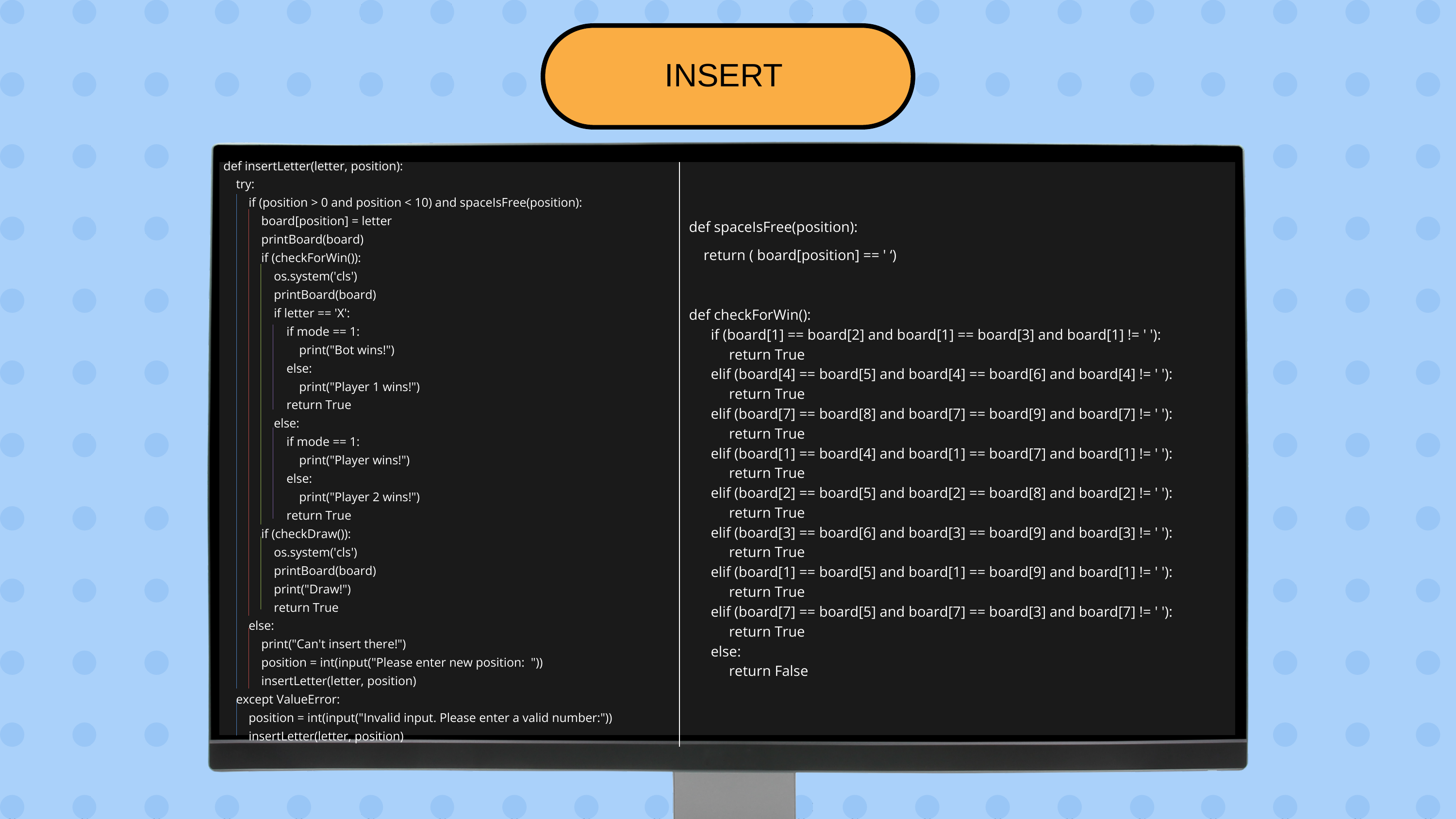

INSERT

def insertLetter(letter, position):
    try:
        if (position > 0 and position < 10) and spaceIsFree(position):
            board[position] = letter
            printBoard(board)
            if (checkForWin()):
                os.system('cls')
                printBoard(board)
                if letter == 'X':
                    if mode == 1:
                        print("Bot wins!")
                    else:
                        print("Player 1 wins!")
                    return True
                else:
                    if mode == 1:
                        print("Player wins!")
                    else:
                        print("Player 2 wins!")
                    return True
            if (checkDraw()):
                os.system('cls')
                printBoard(board)
                print("Draw!")
                return True
        else:
            print("Can't insert there!")
            position = int(input("Please enter new position:  "))
            insertLetter(letter, position)
    except ValueError:
        position = int(input("Invalid input. Please enter a valid number:"))
        insertLetter(letter, position)

def spaceIsFree(position):
    return ( board[position] == ' ‘)

def checkForWin():
      if (board[1] == board[2] and board[1] == board[3] and board[1] != ' '):
           return True
      elif (board[4] == board[5] and board[4] == board[6] and board[4] != ' '):
           return True
      elif (board[7] == board[8] and board[7] == board[9] and board[7] != ' '):
           return True
      elif (board[1] == board[4] and board[1] == board[7] and board[1] != ' '):
           return True
      elif (board[2] == board[5] and board[2] == board[8] and board[2] != ' '):
           return True
      elif (board[3] == board[6] and board[3] == board[9] and board[3] != ' '):
           return True
      elif (board[1] == board[5] and board[1] == board[9] and board[1] != ' '):
           return True
      elif (board[7] == board[5] and board[7] == board[3] and board[7] != ' '):
           return True
      else:
           return False